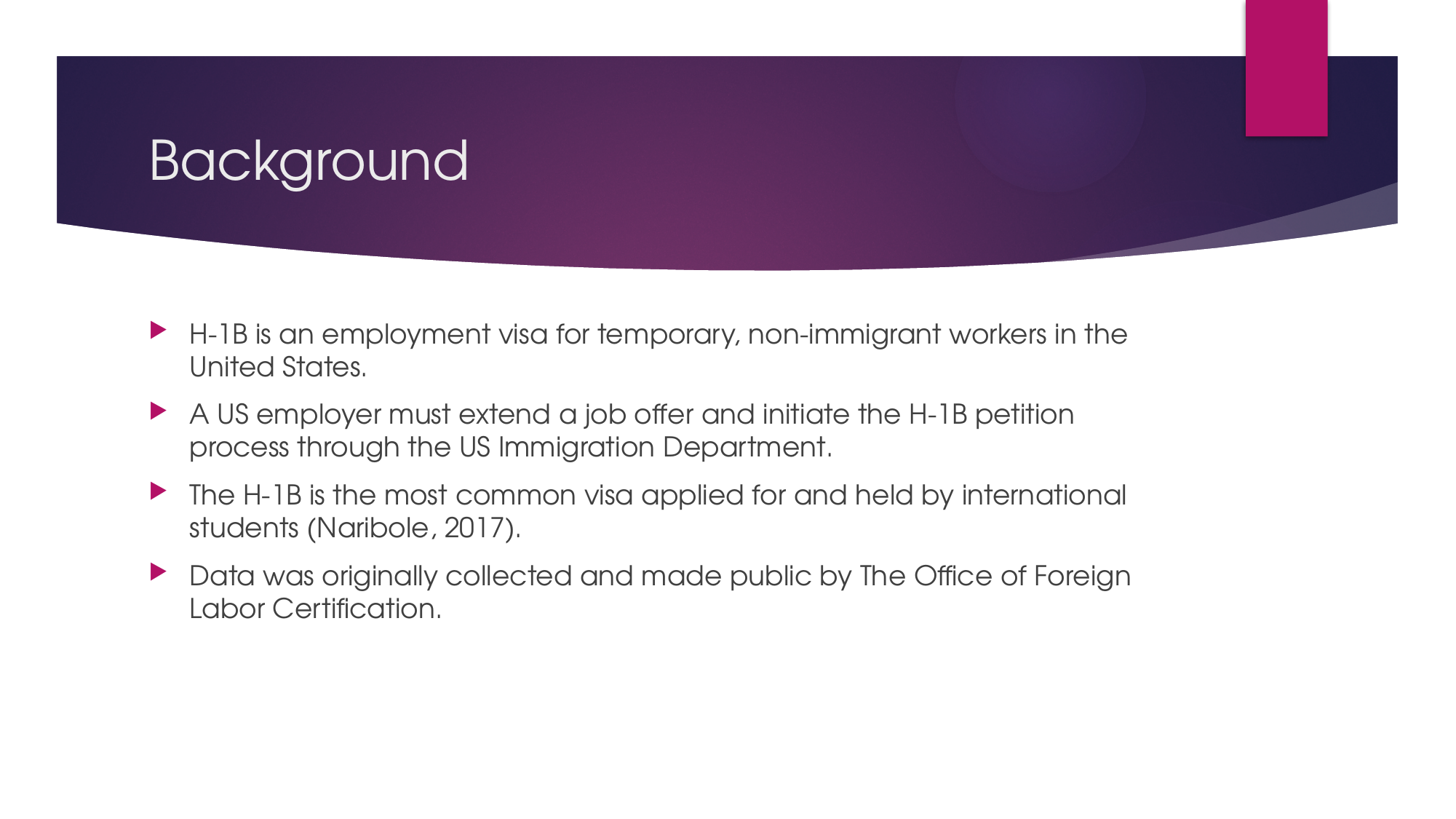

# Background
H-1B is an employment visa for temporary, non-immigrant workers in the United States.
A US employer must extend a job offer and initiate the H-1B petition process through the US Immigration Department.
The H-1B is the most common visa applied for and held by international students (Naribole, 2017).
Data was originally collected and made public by The Office of Foreign Labor Certification.